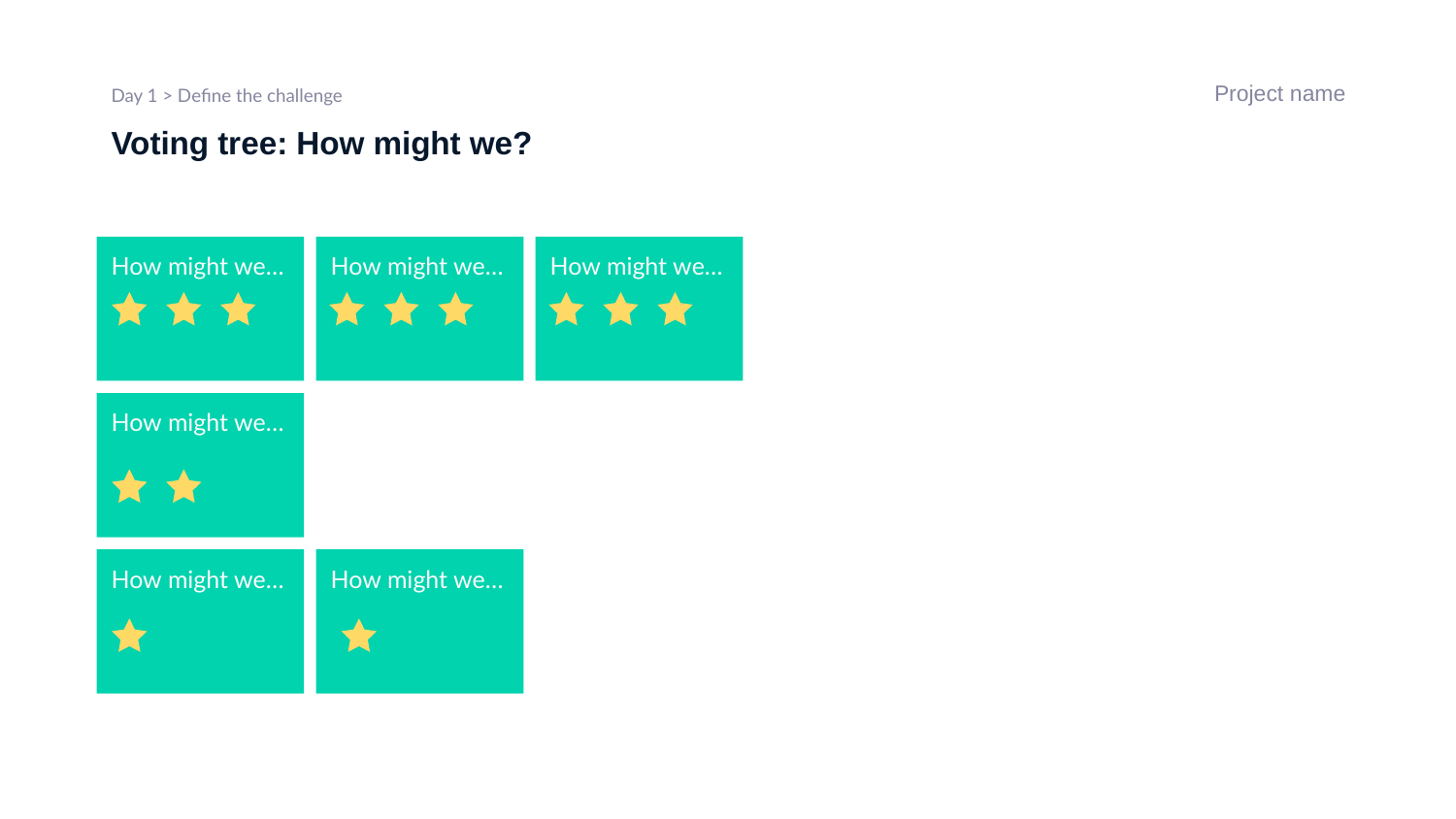

Project name
Day 1 > Define the challenge
# Voting tree: How might we?
How might we…
How might we…
How might we…

How might we…

How might we…
How might we…